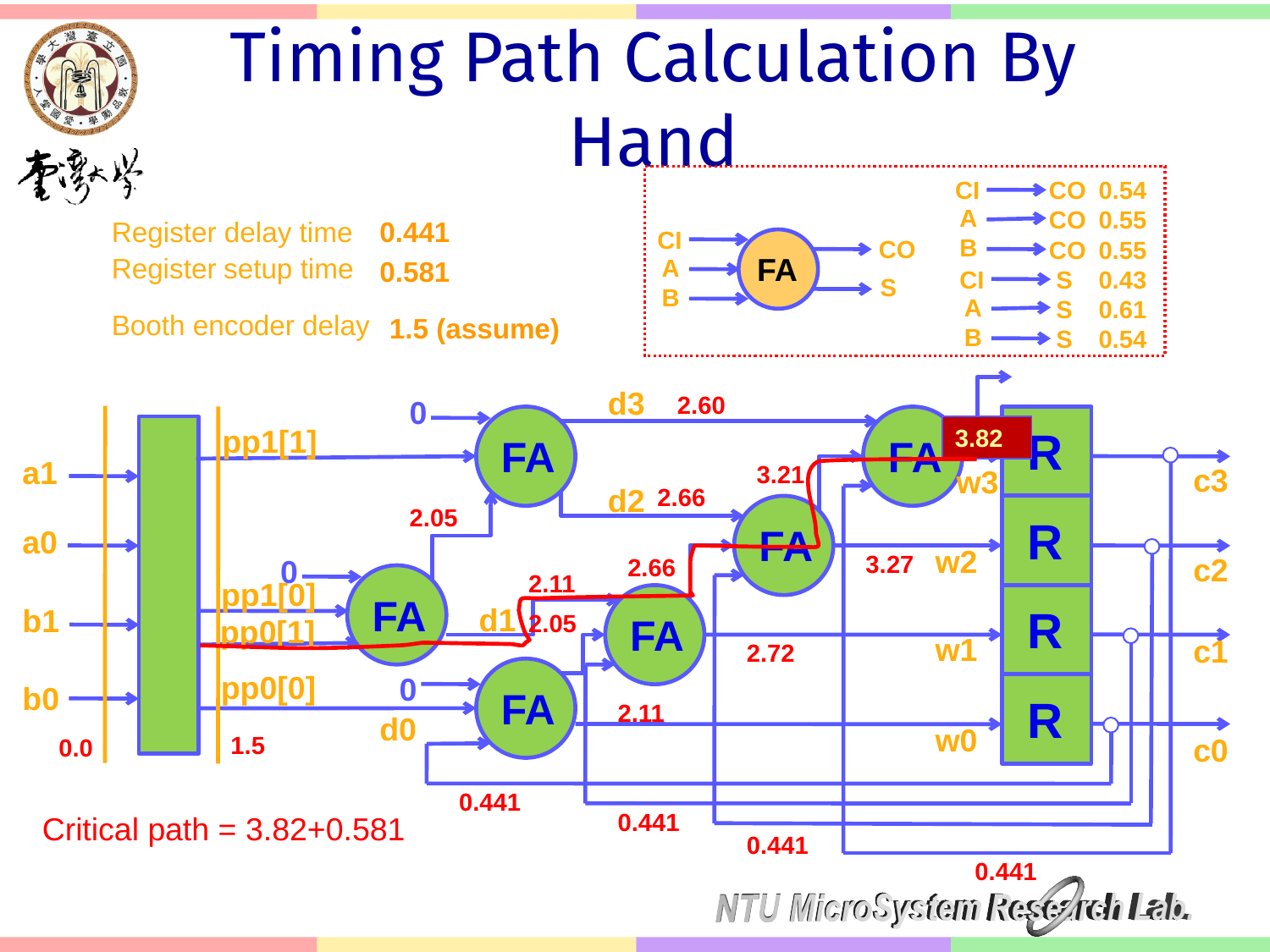

# Timing Path Calculation By Hand

CI
CO
0.54
A
CO
0.55
Register delay time
0.441
CI
B
CO
CO
0.55

FA
Register setup time
A
0.581
CI
S
0.43
S
B
A
S
0.61
Booth encoder delay
1.5 (assume)
B
S
0.54
d3
2.60
0

FA

FA

R
pp1[1]
3.82

a1

3.21
c3
w3

d2
2.66
2.05

FA

R
a0
w2

3.27
c2
2.66
0
2.11

FA
pp1[0]

FA

R
d1
b1
2.05
pp0[1]
w1
c1

2.72

FA
pp0[0]
0
b0

R
2.11
d0
w0

1.5
c0
0.0
0.441
0.441
Critical path = 3.82+0.581
0.441
0.441